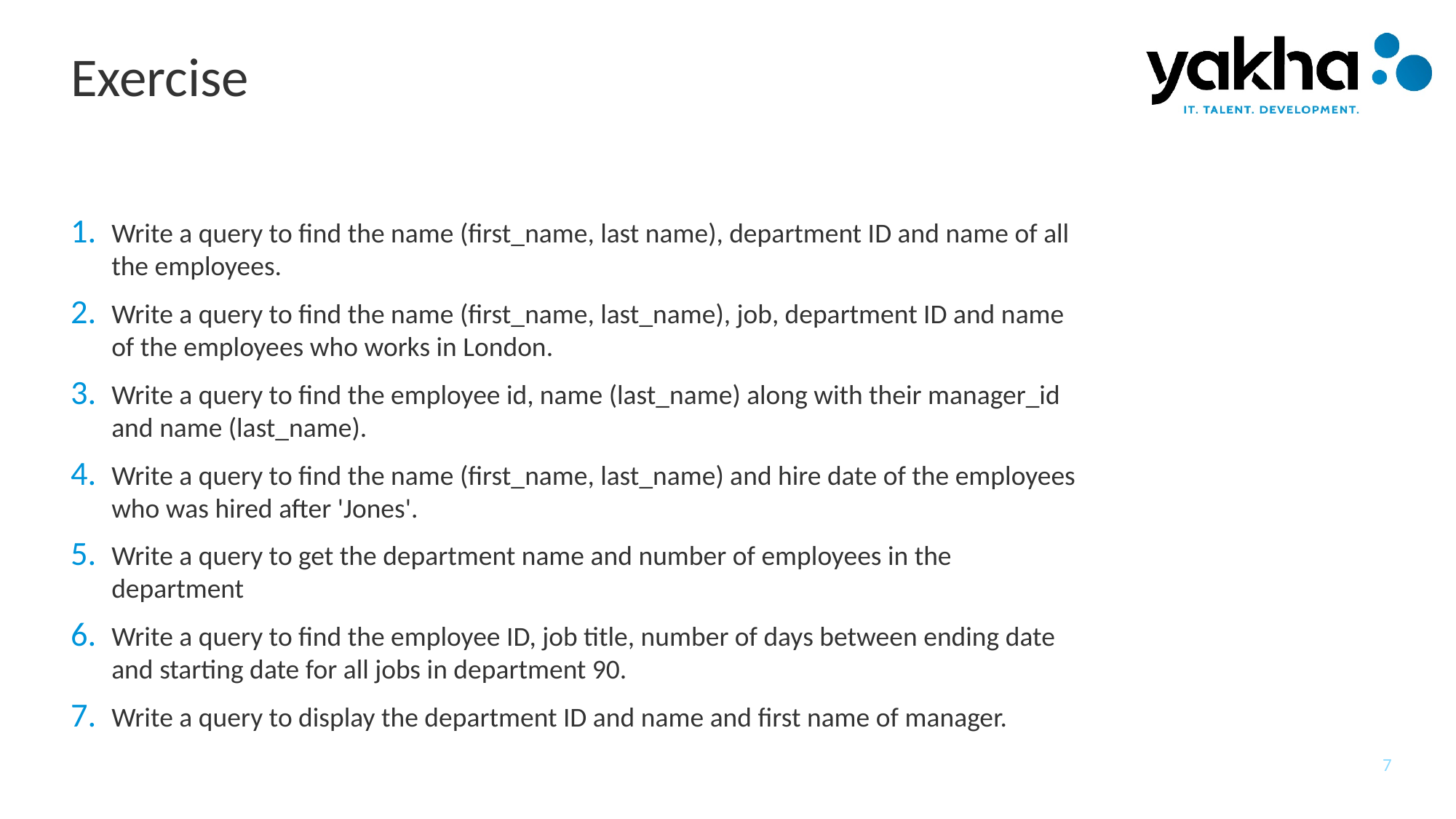

# Exercise

Write a query to find the name (first_name, last name), department ID and name of all the employees.
Write a query to find the name (first_name, last_name), job, department ID and name of the employees who works in London.
Write a query to find the employee id, name (last_name) along with their manager_id and name (last_name).
Write a query to find the name (first_name, last_name) and hire date of the employees who was hired after 'Jones'.
Write a query to get the department name and number of employees in the department
Write a query to find the employee ID, job title, number of days between ending date and starting date for all jobs in department 90.
Write a query to display the department ID and name and first name of manager.

7